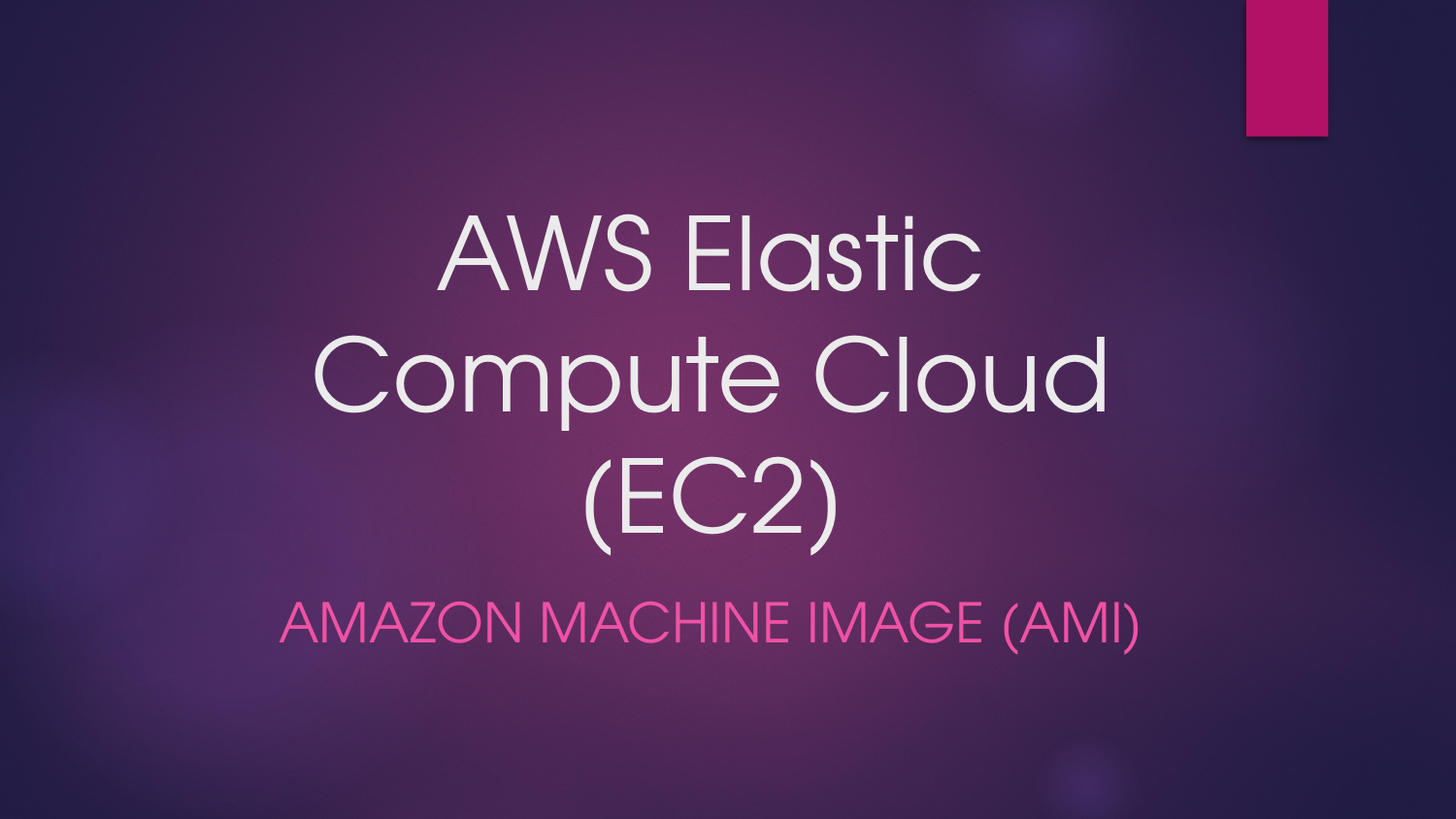

# AWS Elastic Compute Cloud (EC2)
AMAZON MACHINE IMAGE (AMI)